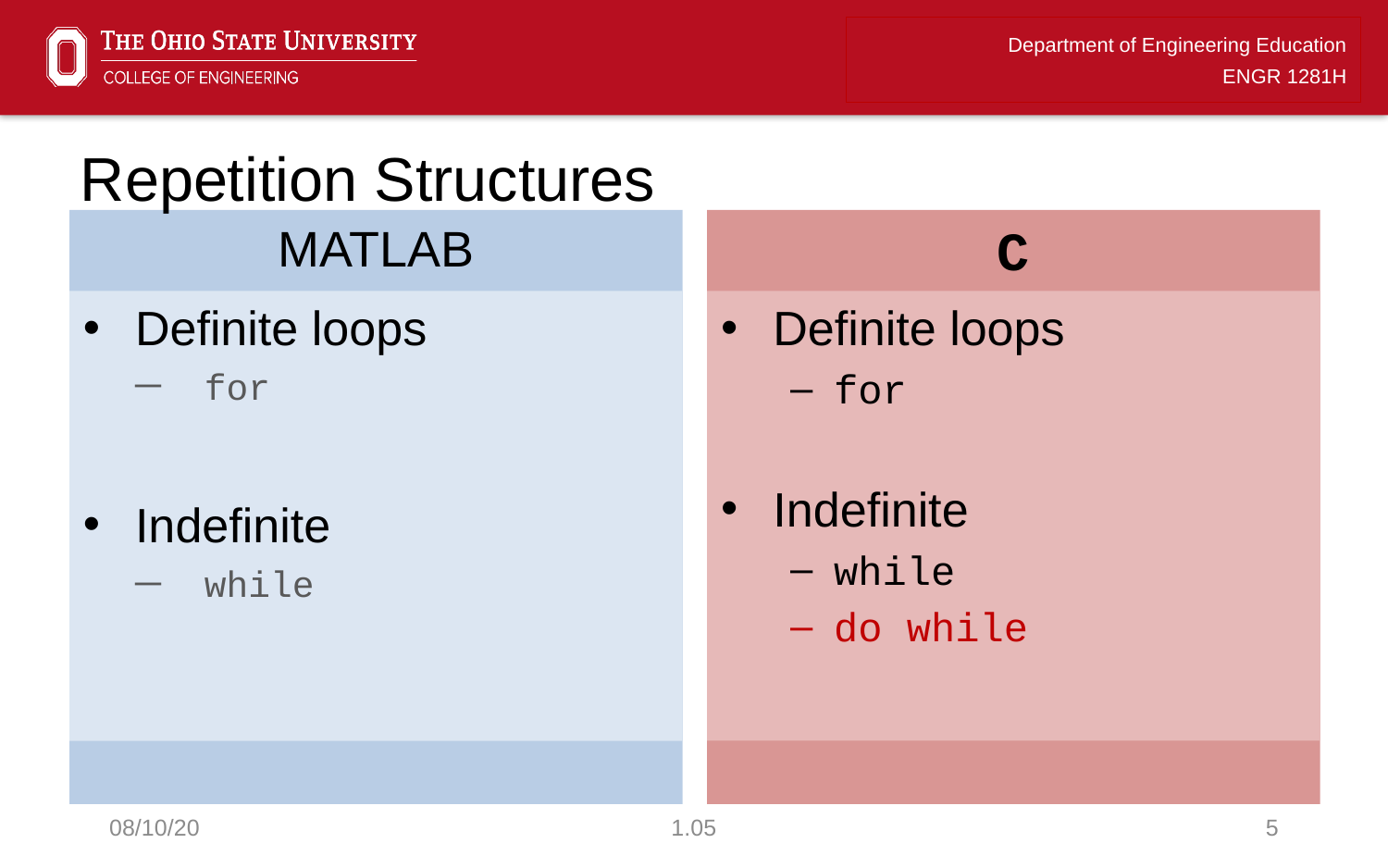

# Repetition Structures
MATLAB
C
Definite loops
for

Indefinite
while

Definite loops
for

Indefinite
while
do while

08/10/20
1.05
5